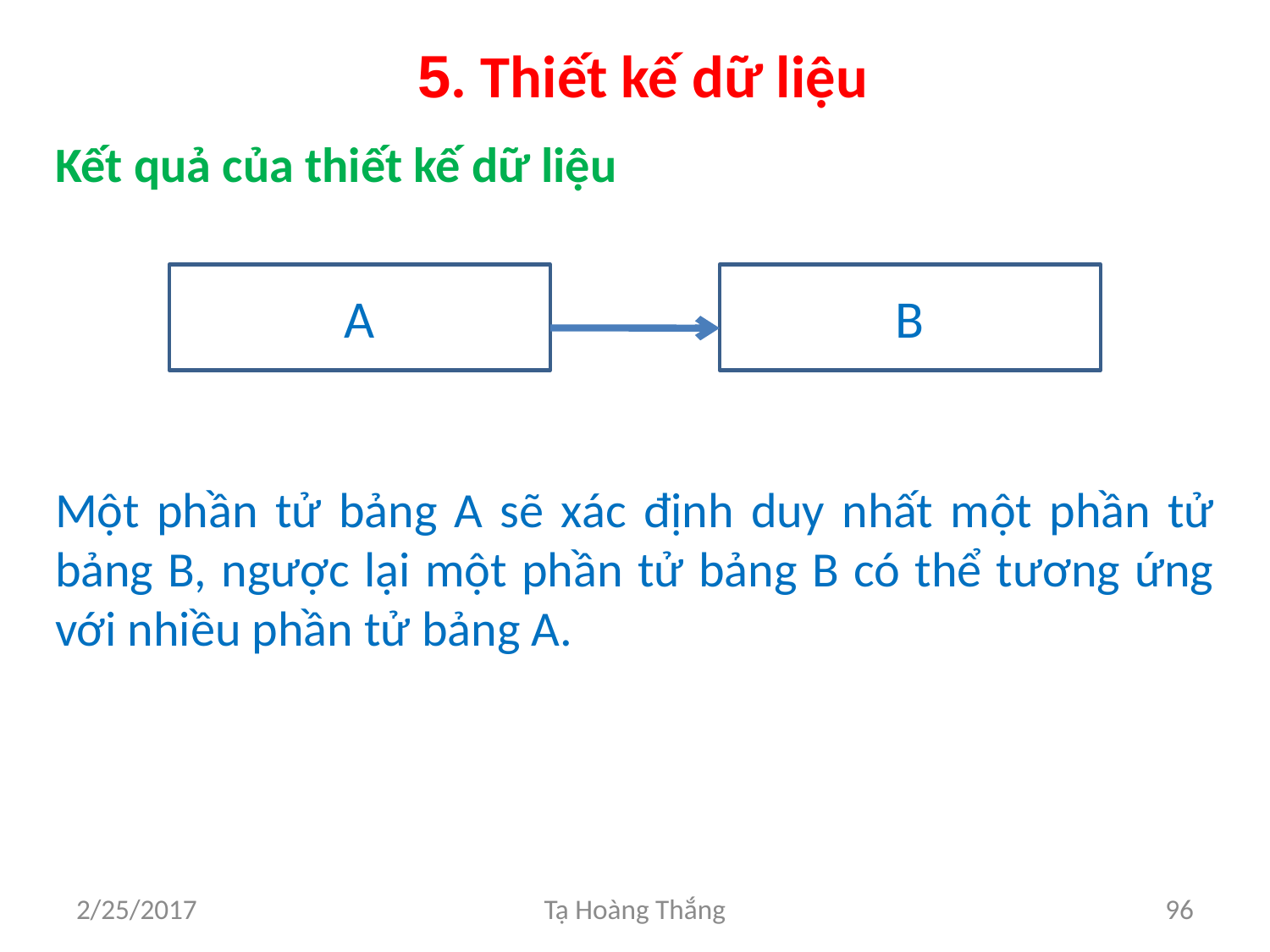

# 5. Thiết kế dữ liệu
Kết quả của thiết kế dữ liệu

Một phần tử bảng A sẽ xác định duy nhất một phần tử bảng B, ngược lại một phần tử bảng B có thể tương ứng với nhiều phần tử bảng A.

A
B
2/25/2017
Tạ Hoàng Thắng
96